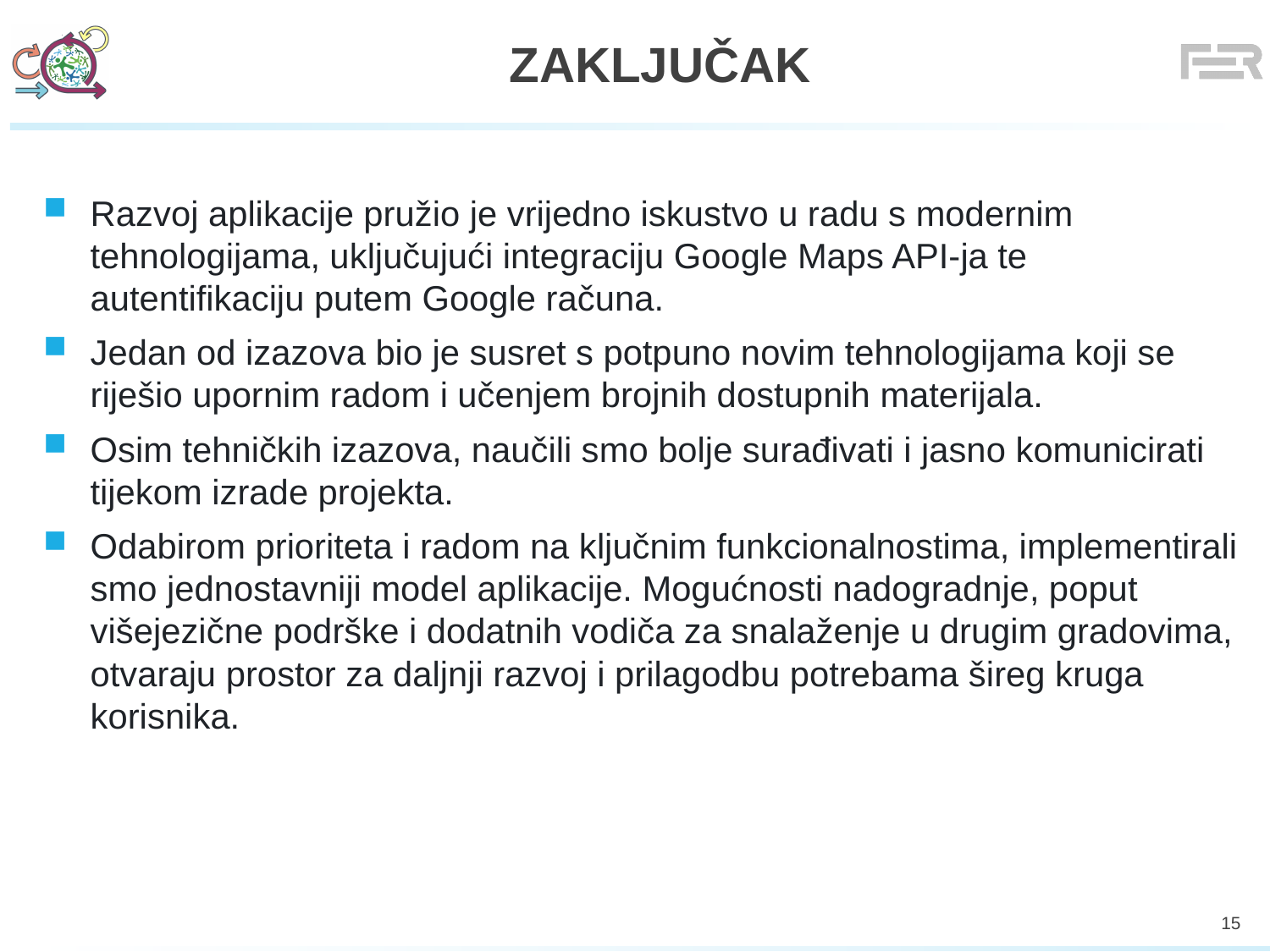

# Zaključak

Razvoj aplikacije pružio je vrijedno iskustvo u radu s modernim tehnologijama, uključujući integraciju Google Maps API-ja te autentifikaciju putem Google računa.
Jedan od izazova bio je susret s potpuno novim tehnologijama koji se riješio upornim radom i učenjem brojnih dostupnih materijala.
Osim tehničkih izazova, naučili smo bolje surađivati i jasno komunicirati tijekom izrade projekta.
Odabirom prioriteta i radom na ključnim funkcionalnostima, implementirali smo jednostavniji model aplikacije. Mogućnosti nadogradnje, poput višejezične podrške i dodatnih vodiča za snalaženje u drugim gradovima, otvaraju prostor za daljnji razvoj i prilagodbu potrebama šireg kruga korisnika.

15